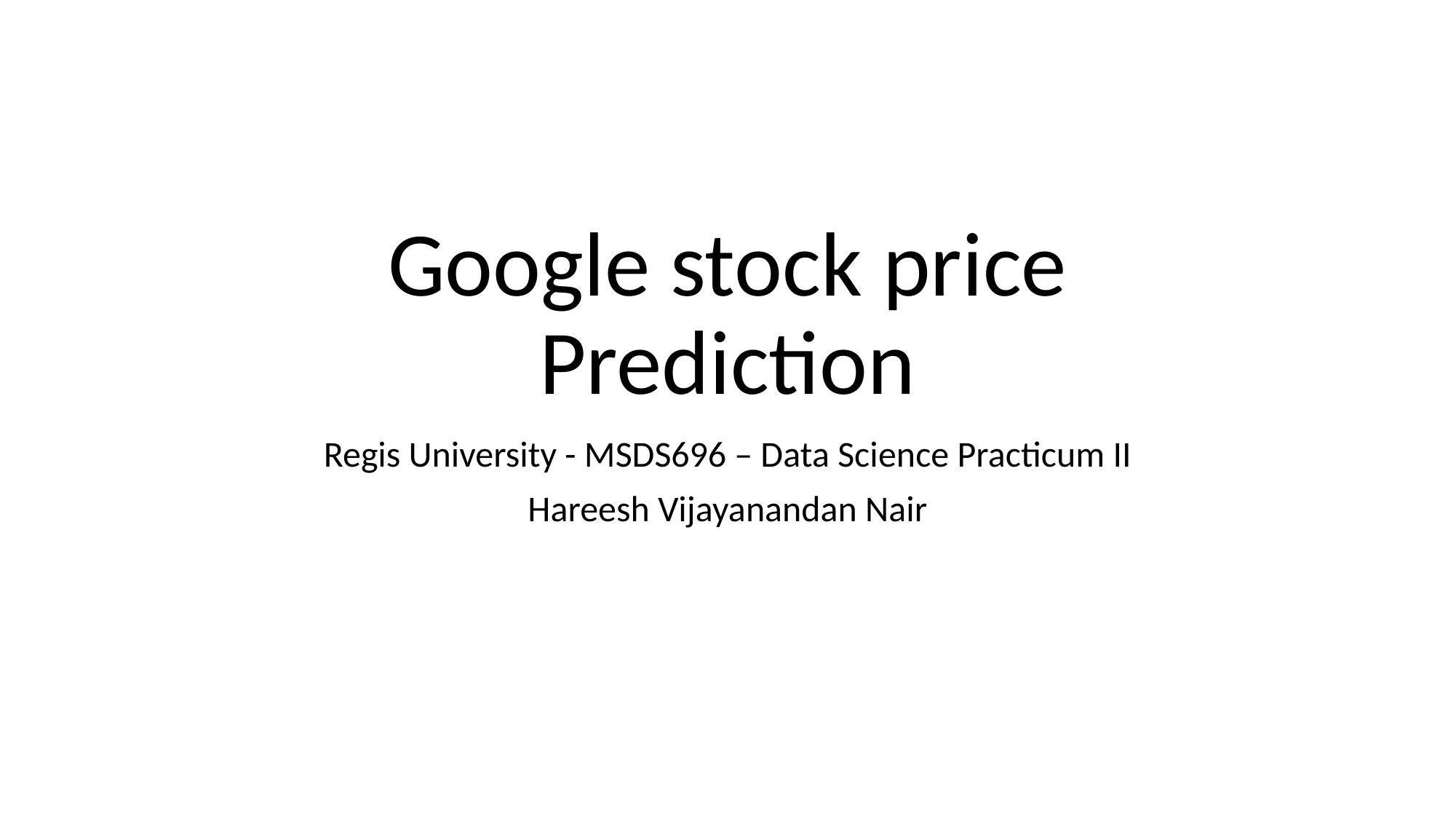

# Google stock price Prediction
Regis University - MSDS696 – Data Science Practicum II
Hareesh Vijayanandan Nair